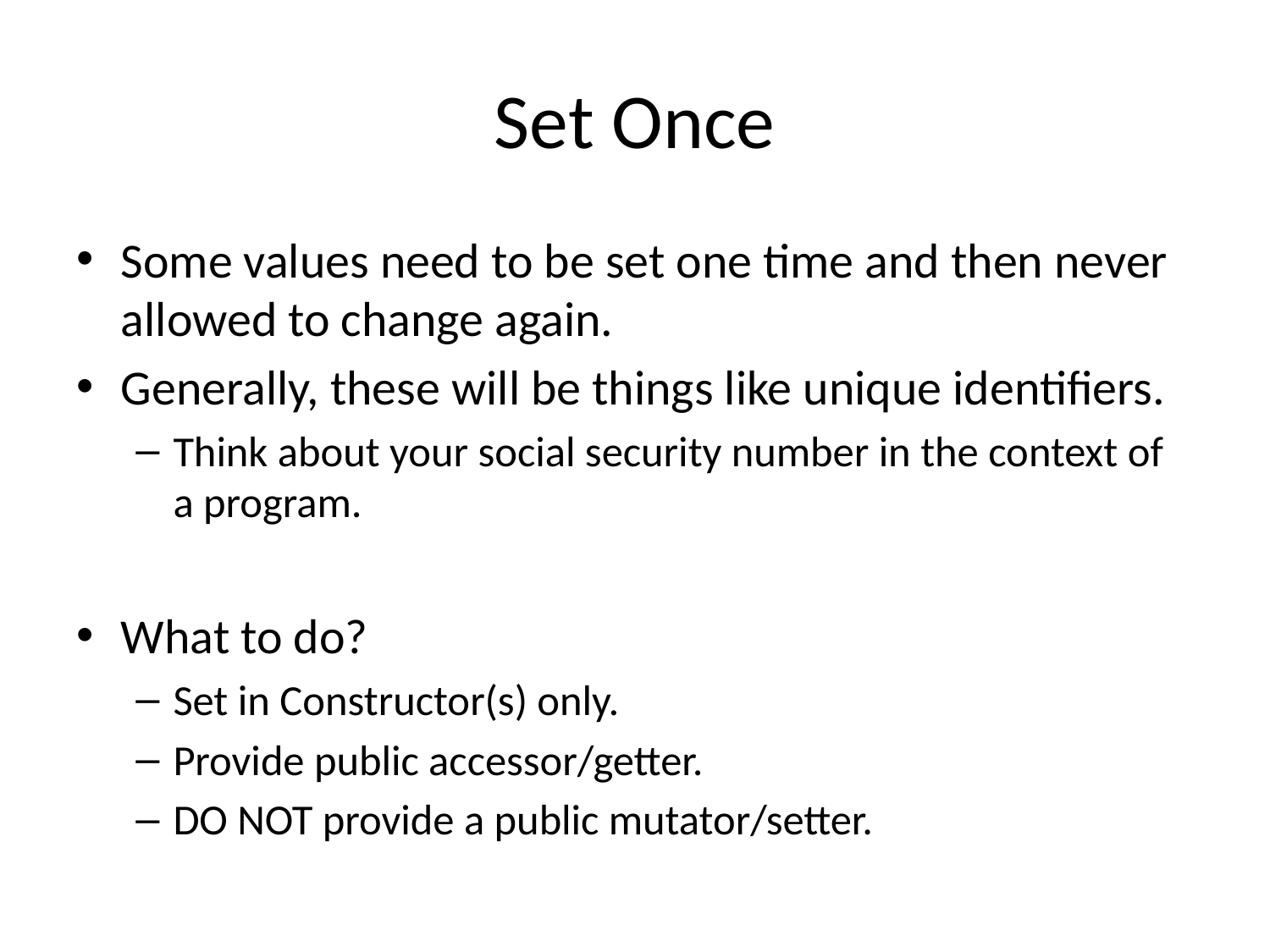

# Set Once
Some values need to be set one time and then never allowed to change again.
Generally, these will be things like unique identifiers.
Think about your social security number in the context of a program.

What to do?
Set in Constructor(s) only.
Provide public accessor/getter.
DO NOT provide a public mutator/setter.